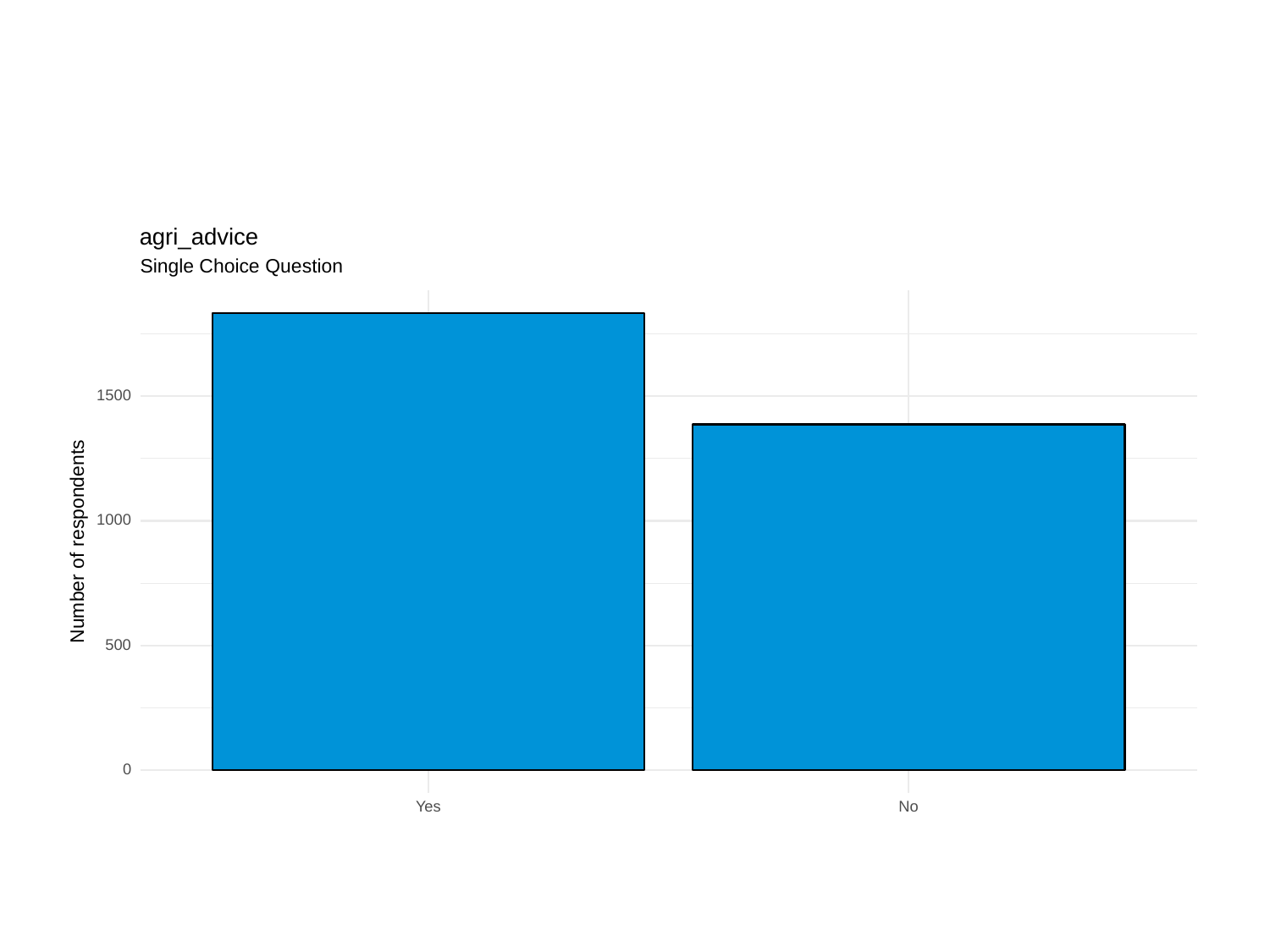

agri_advice
Single Choice Question

1500

1000

Number of respondents

500

0

Yes
No